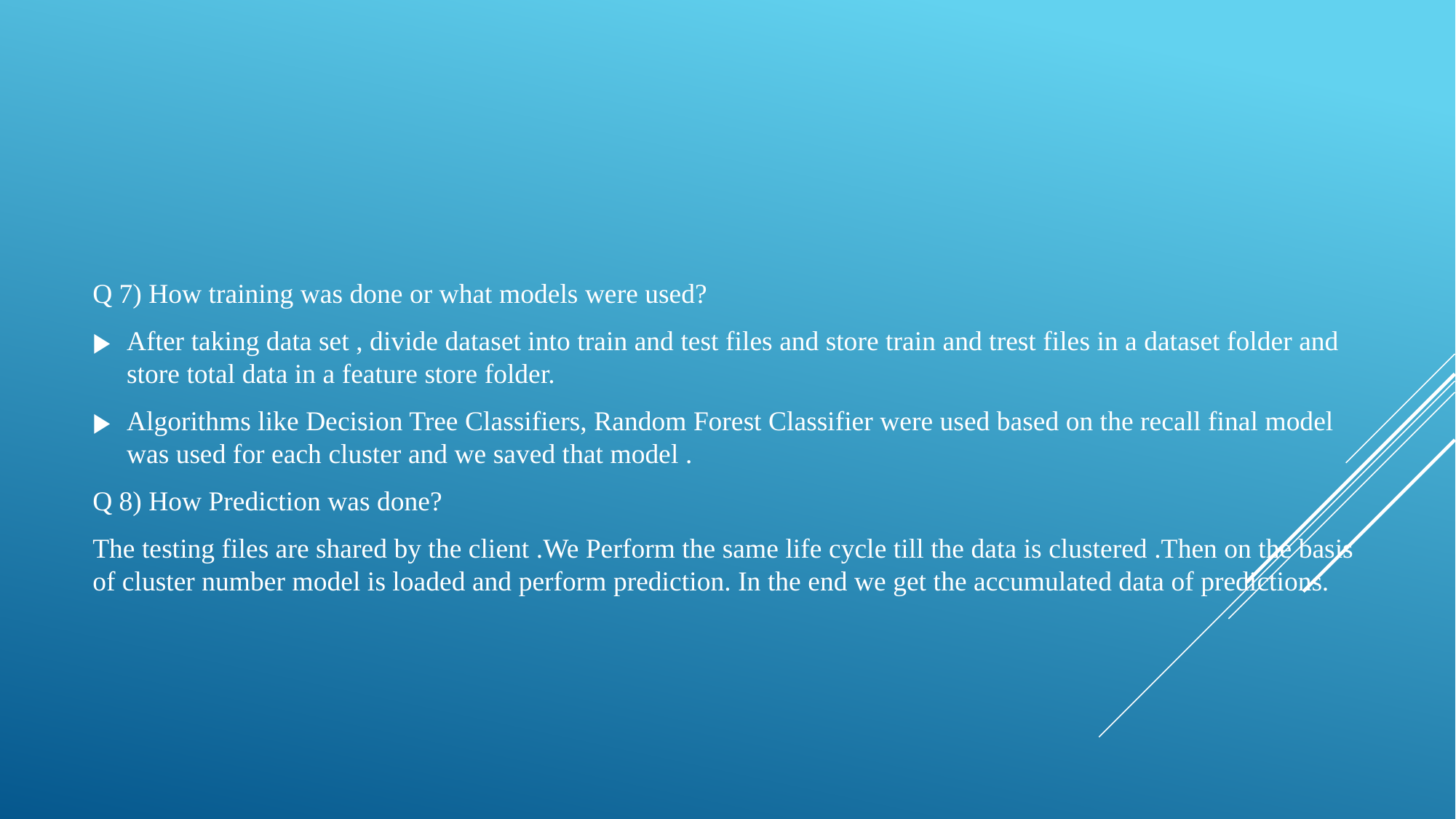

Q 7) How training was done or what models were used?
After taking data set , divide dataset into train and test files and store train and trest files in a dataset folder and store total data in a feature store folder.
Algorithms like Decision Tree Classifiers, Random Forest Classifier were used based on the recall final model was used for each cluster and we saved that model .
Q 8) How Prediction was done?
The testing files are shared by the client .We Perform the same life cycle till the data is clustered .Then on the basis of cluster number model is loaded and perform prediction. In the end we get the accumulated data of predictions.